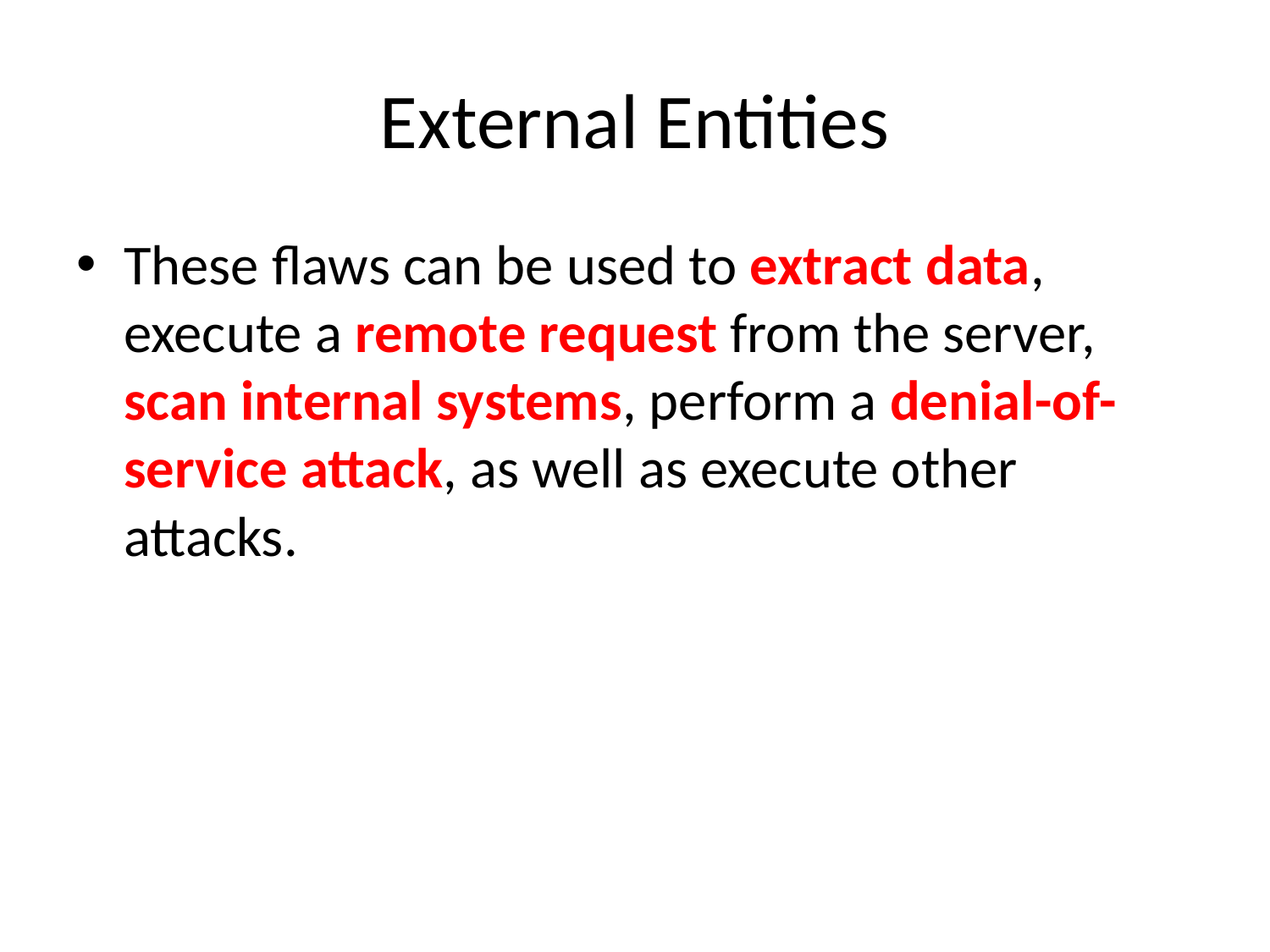

# External Entities
These flaws can be used to extract data, execute a remote request from the server, scan internal systems, perform a denial-of-service attack, as well as execute other attacks.